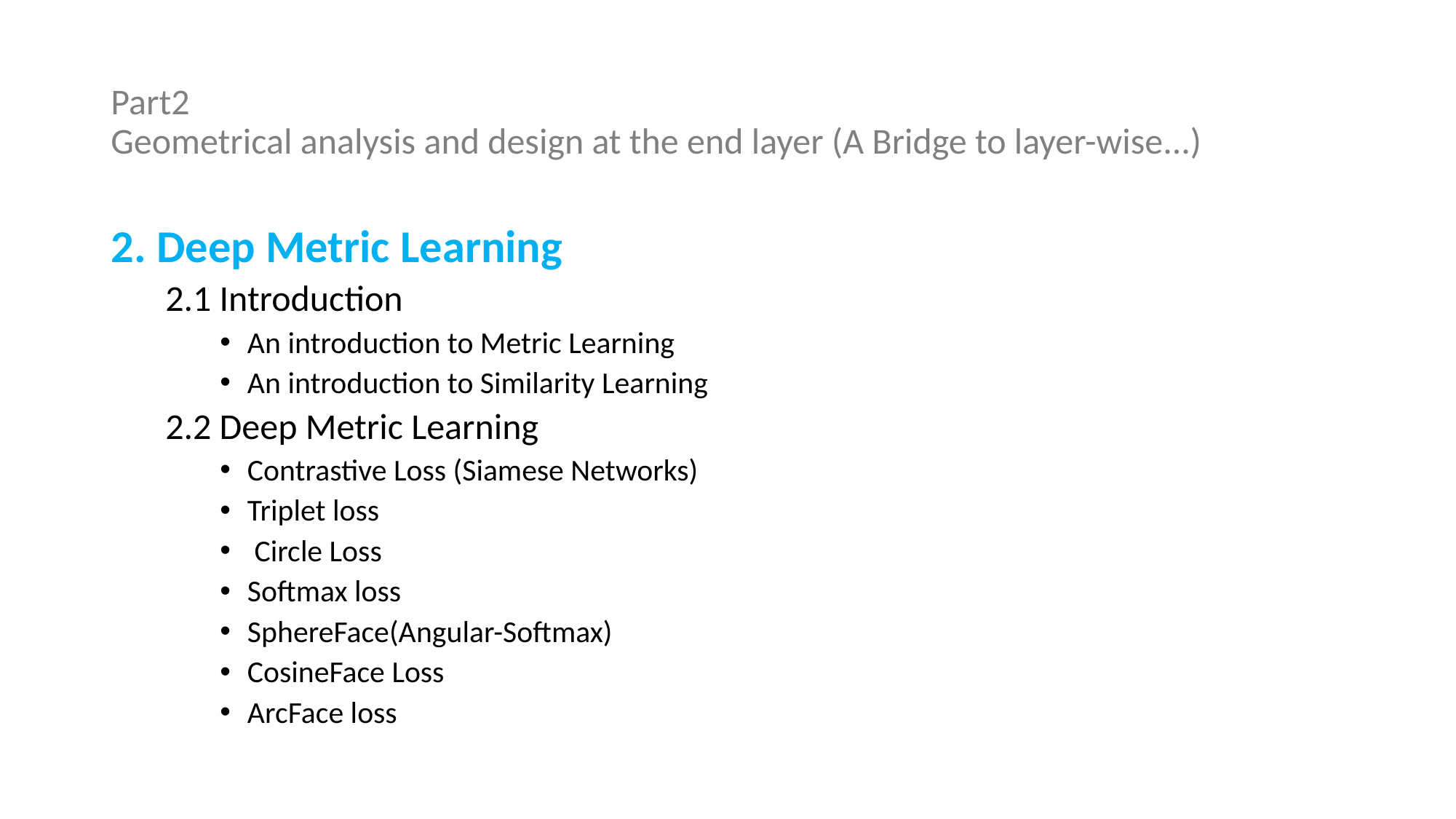

# Part2 Geometrical analysis and design at the end layer (A Bridge to layer-wise...)
2. Deep Metric Learning
2.1 Introduction
An introduction to Metric Learning
An introduction to Similarity Learning
2.2 Deep Metric Learning
Contrastive Loss (Siamese Networks)
Triplet loss
 Circle Loss
Softmax loss
SphereFace(Angular-Softmax)
CosineFace Loss
ArcFace loss